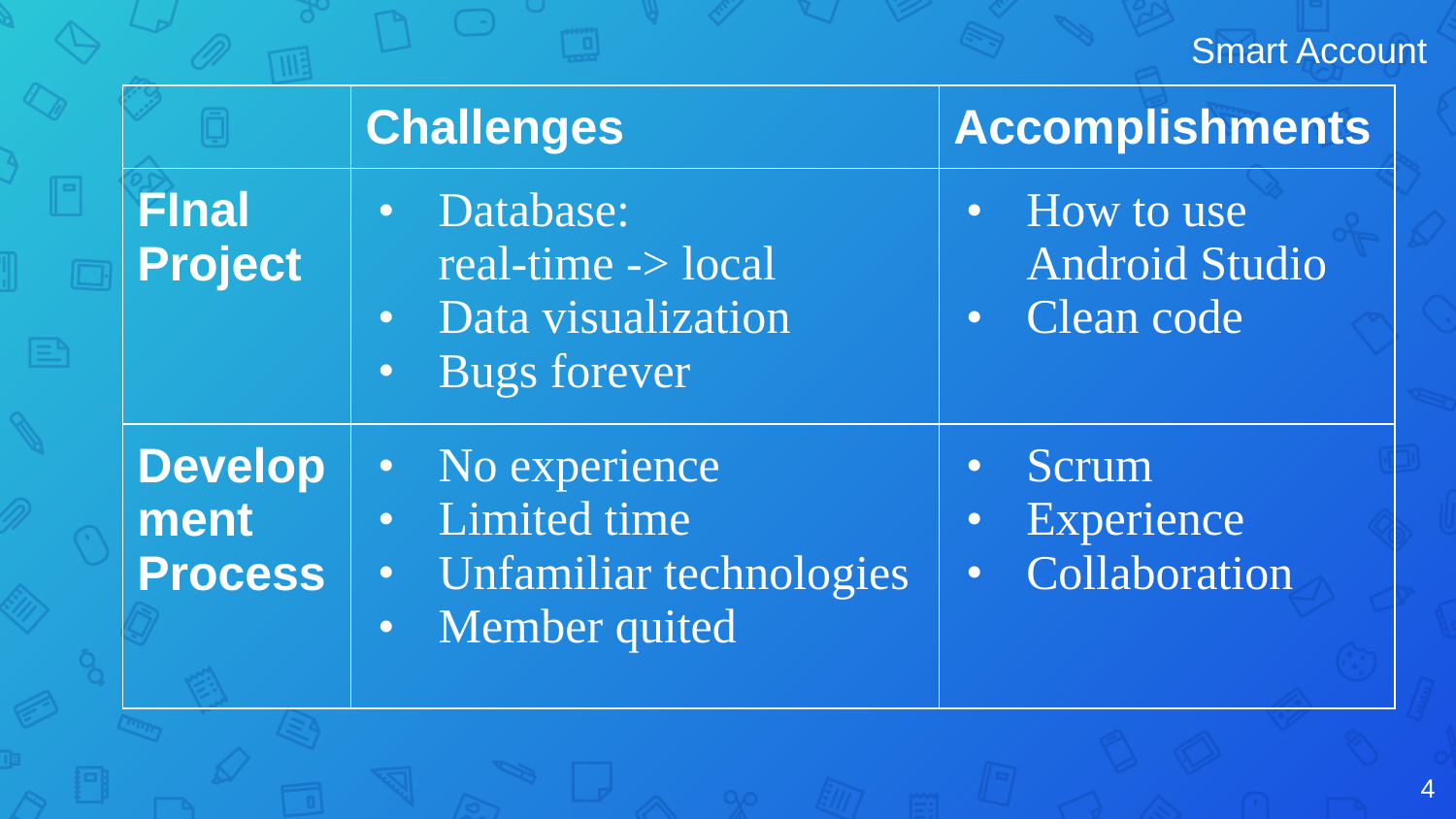

Smart Account
|  | Challenges | Accomplishments |
| --- | --- | --- |
| FInal Project | Database: real-time -> local Data visualization Bugs forever | How to use Android Studio Clean code |
| Development Process | No experience Limited time Unfamiliar technologies Member quited | Scrum Experience Collaboration |
4